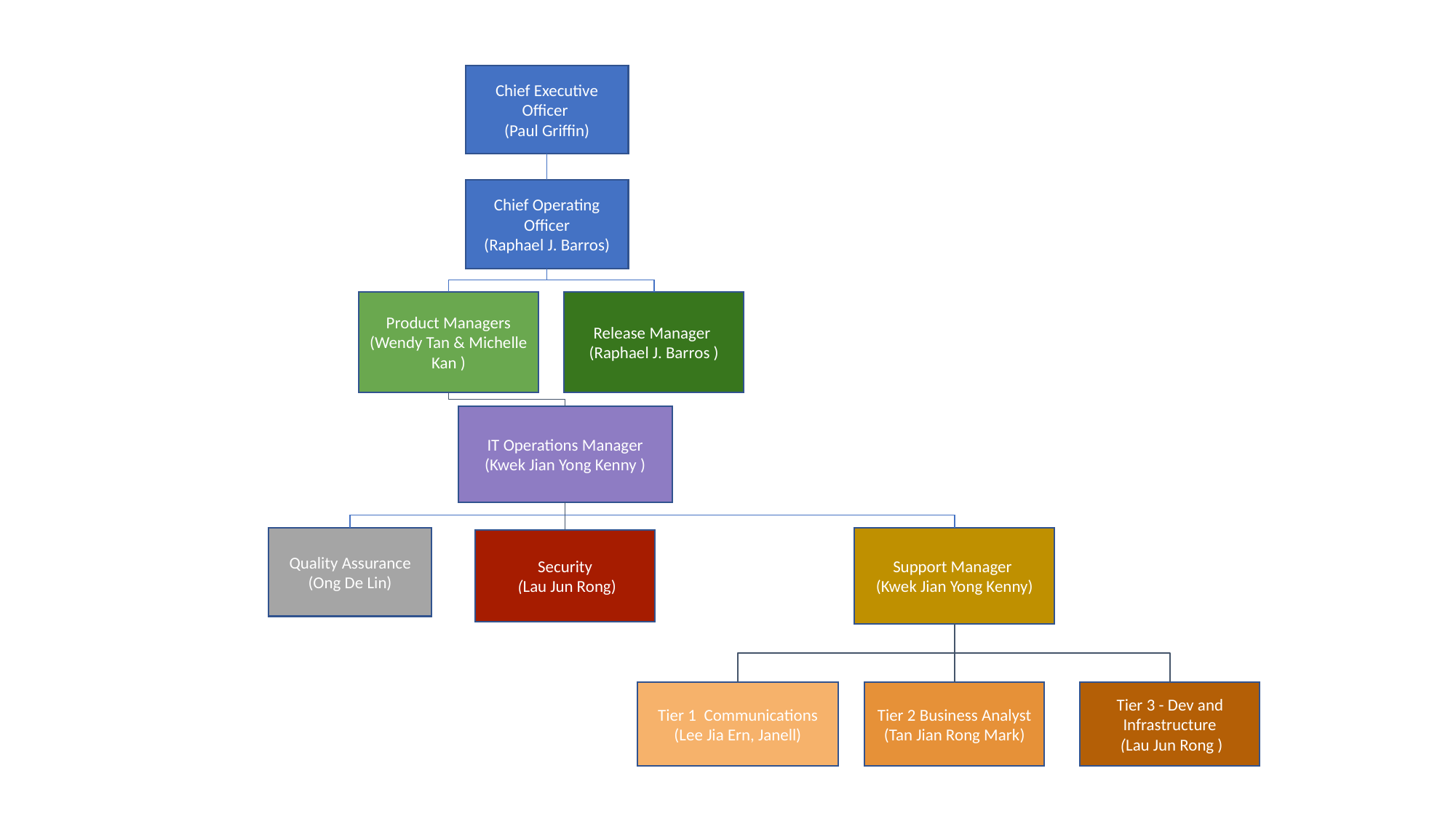

Chief Executive Officer
(Paul Griffin)
Chief Operating Officer
(Raphael J. Barros)
Product Managers (Wendy Tan & Michelle Kan )
Release Manager
(Raphael J. Barros )
IT Operations Manager
(Kwek Jian Yong Kenny )
Support Manager
(Kwek Jian Yong Kenny)
Quality Assurance
(Ong De Lin)
Security
 (Lau Jun Rong)
Tier 2 Business Analyst (Tan Jian Rong Mark)
Tier 1  Communications (Lee Jia Ern, Janell)
Tier 3 - Dev and Infrastructure
 (Lau Jun Rong )